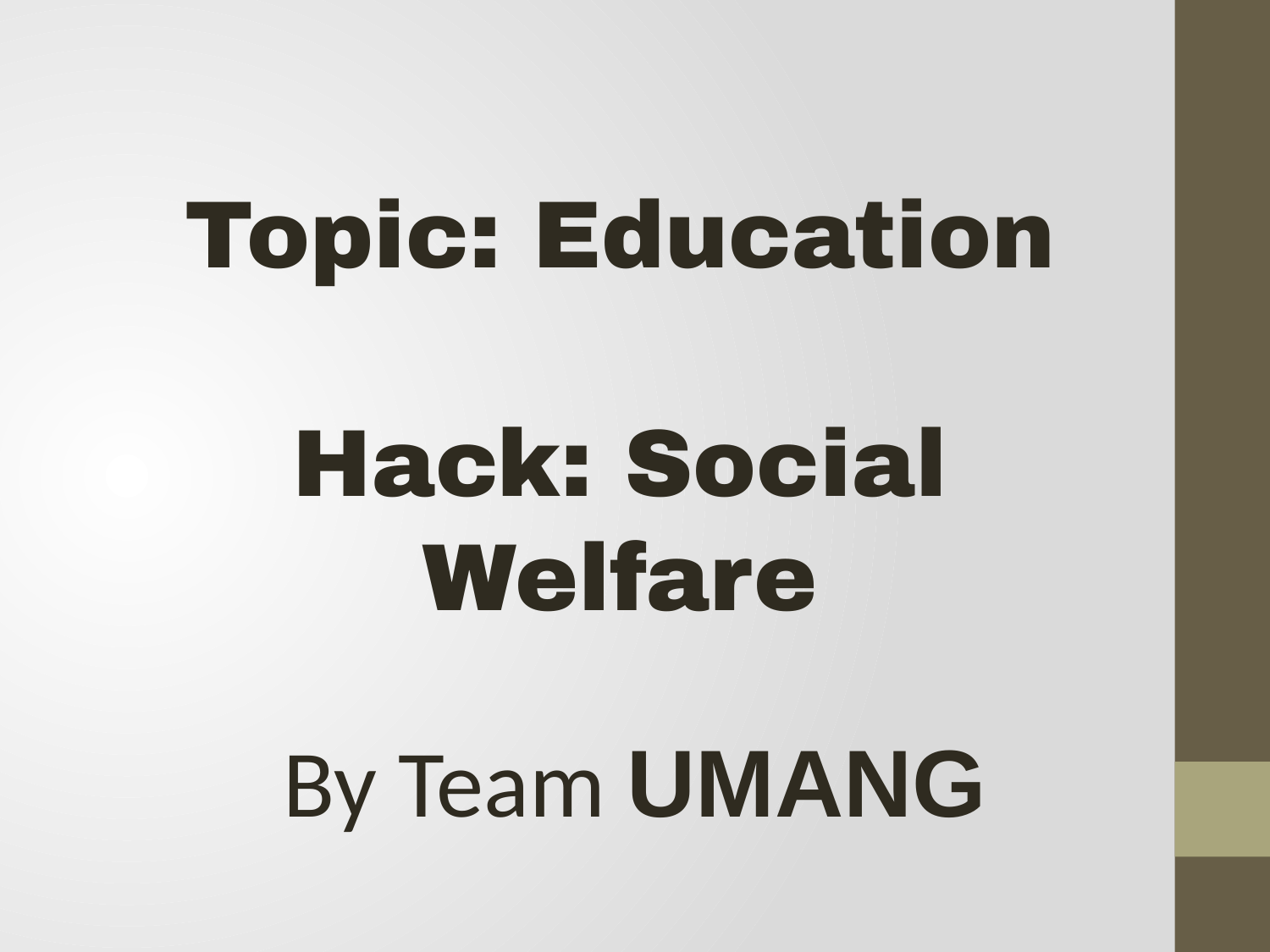

Topic: Education

Hack: Social Welfare
By Team UMANG